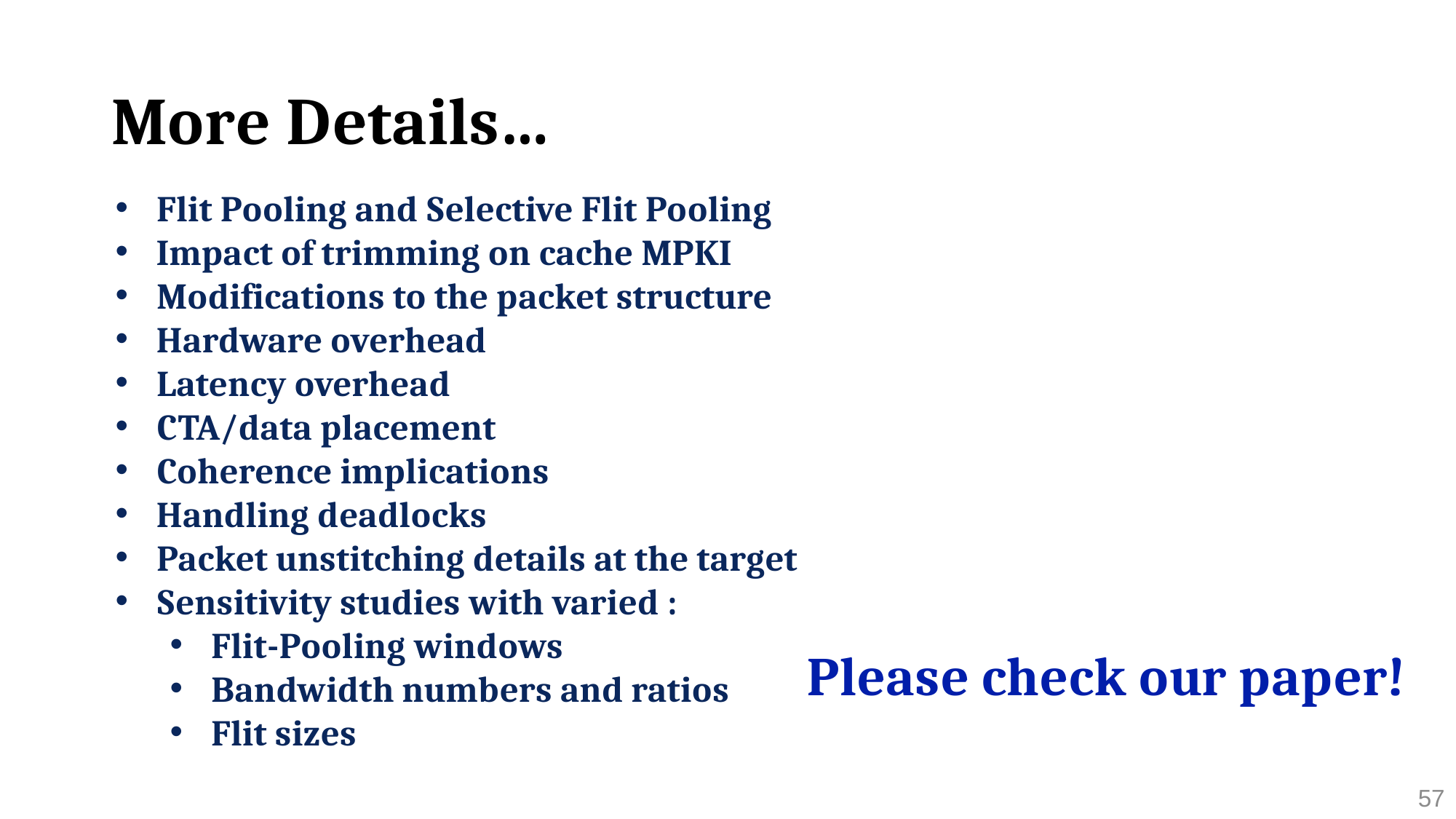

# More Details…
Flit Pooling and Selective Flit Pooling
Impact of trimming on cache MPKI
Modifications to the packet structure
Hardware overhead
Latency overhead
CTA/data placement
Coherence implications
Handling deadlocks
Packet unstitching details at the target
Sensitivity studies with varied :
Flit-Pooling windows
Bandwidth numbers and ratios
Flit sizes

Please check our paper!
57